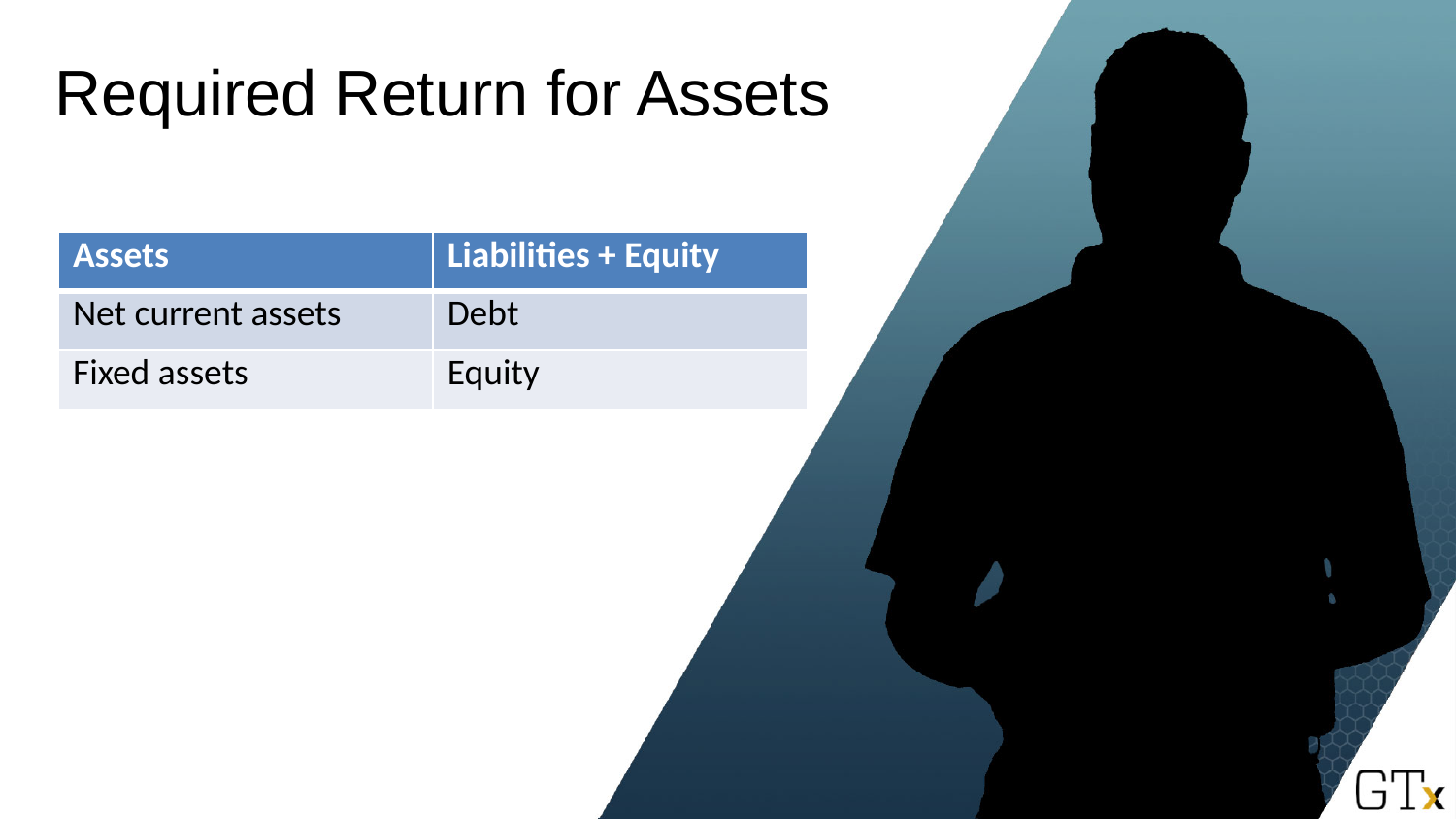

# Required Return for Assets
| Assets | Liabilities + Equity |
| --- | --- |
| Net current assets | Debt |
| Fixed assets | Equity |